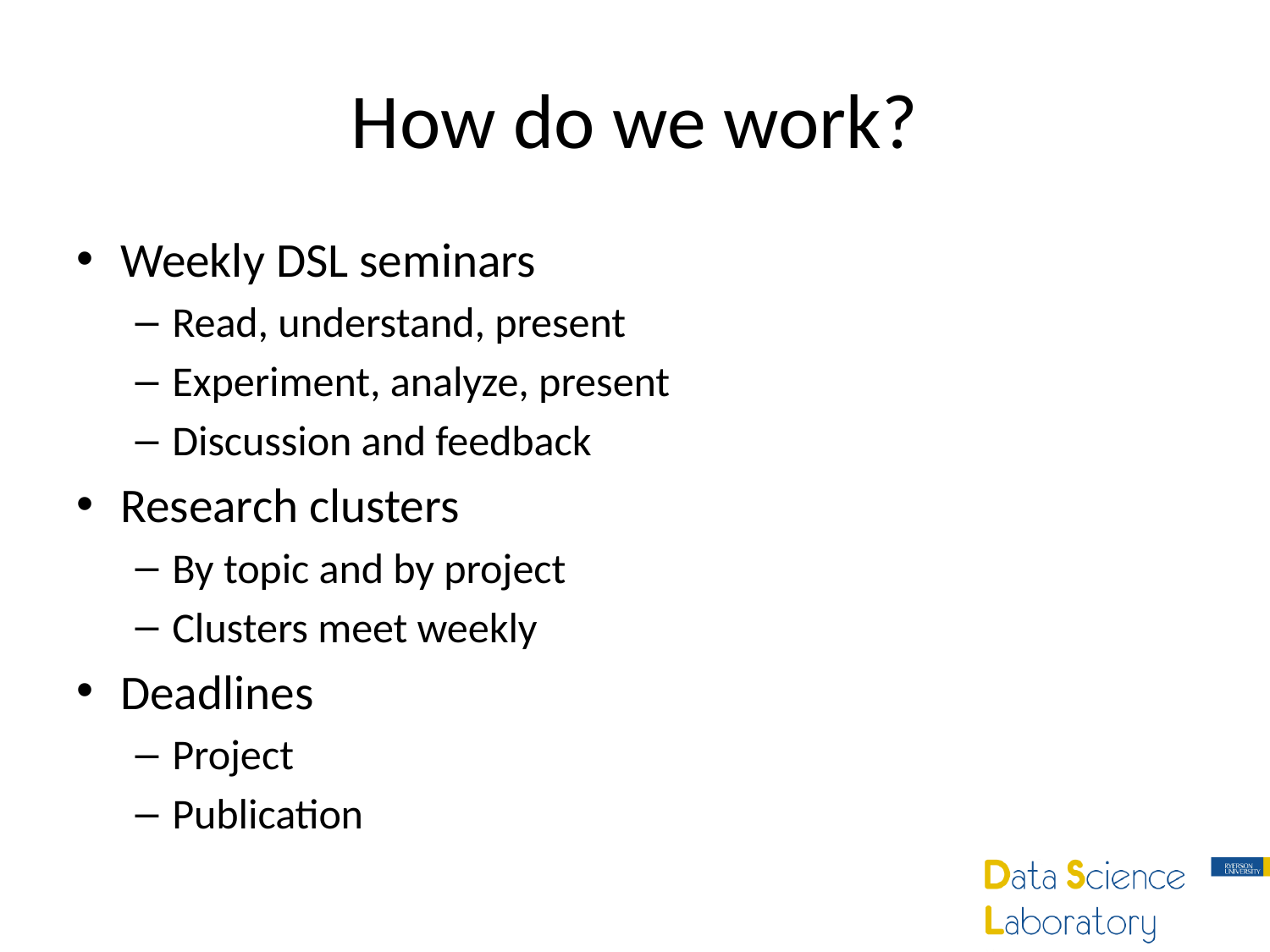

# How do we work?
Weekly DSL seminars
Read, understand, present
Experiment, analyze, present
Discussion and feedback
Research clusters
By topic and by project
Clusters meet weekly
Deadlines
Project
Publication